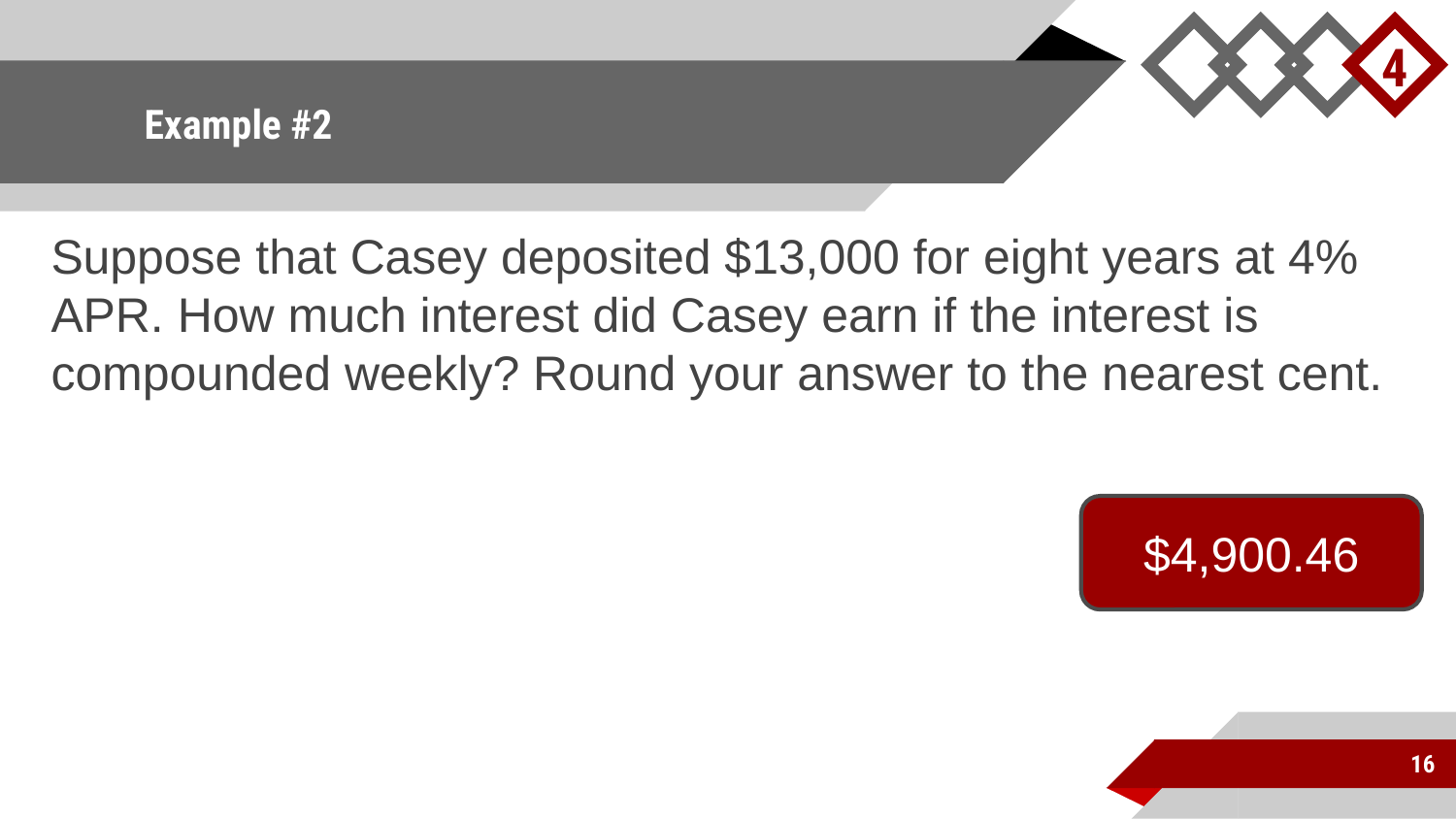

4

# Example #2
Suppose that Casey deposited $13,000 for eight years at 4% APR. How much interest did Casey earn if the interest is compounded weekly? Round your answer to the nearest cent.
$4,900.46
16